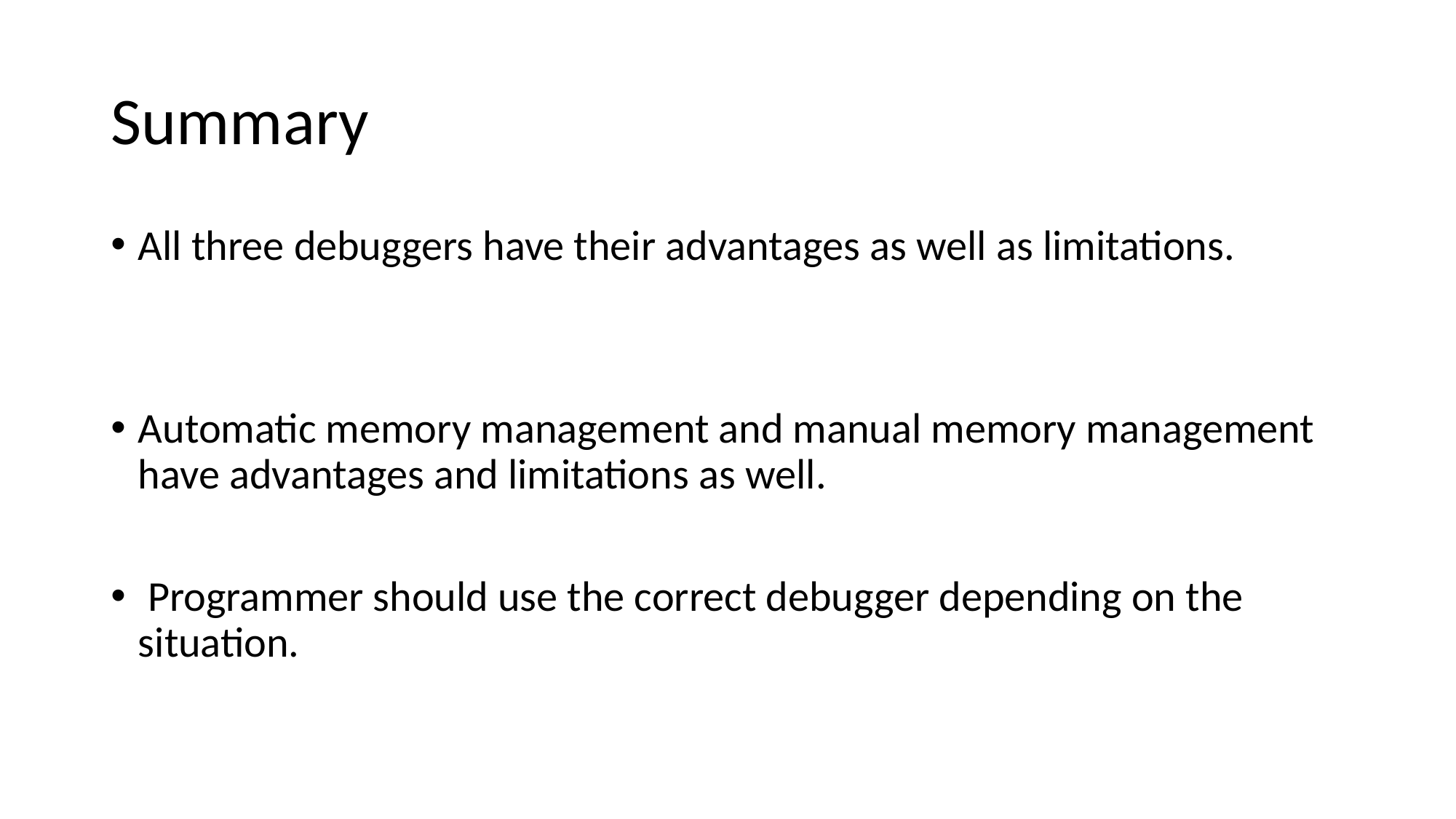

# Summary
All three debuggers have their advantages as well as limitations.

Automatic memory management and manual memory management have advantages and limitations as well.

 Programmer should use the correct debugger depending on the situation.